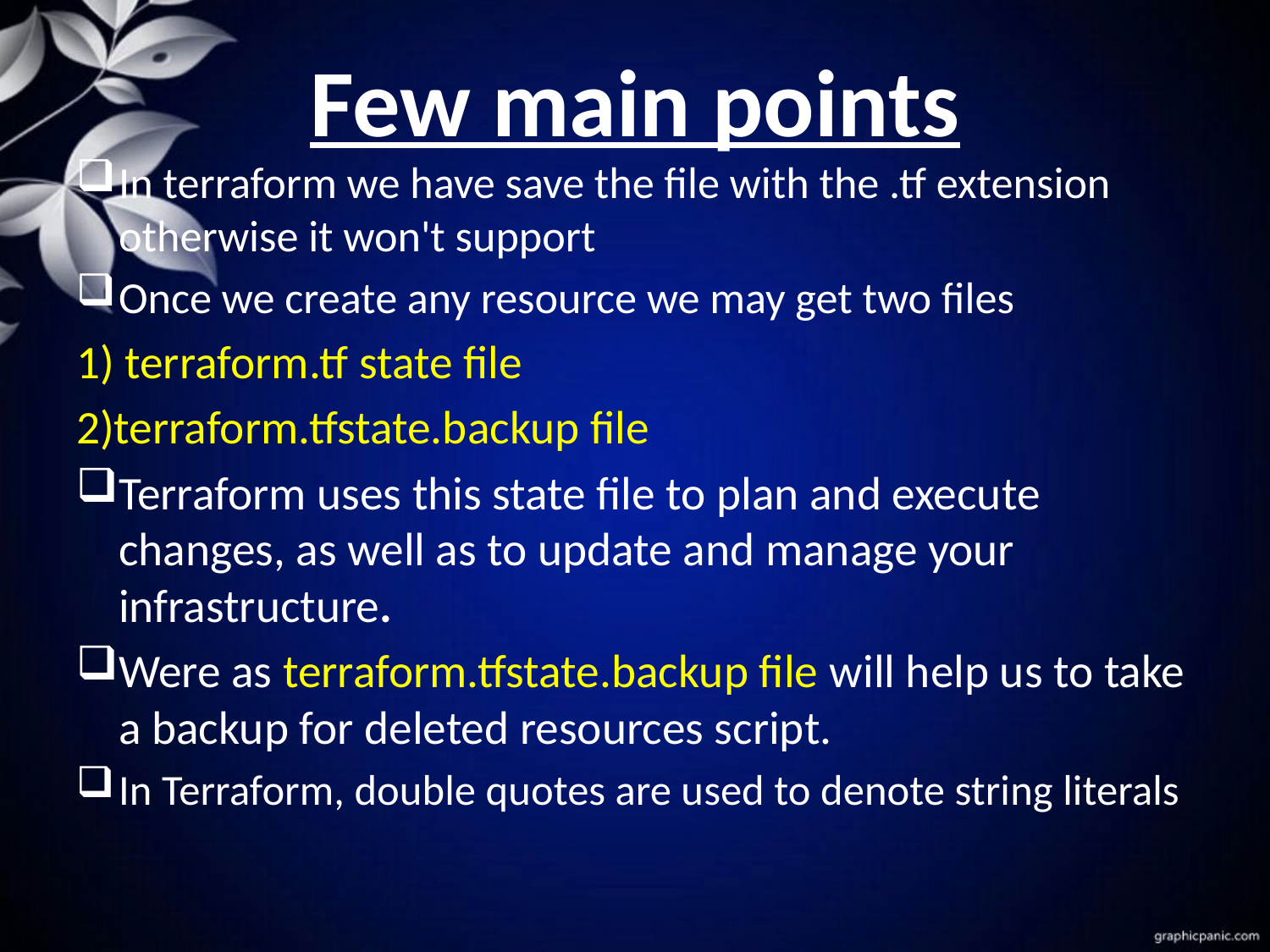

# Few main points
In terraform we have save the file with the .tf extension otherwise it won't support
Once we create any resource we may get two files
1) terraform.tf state file
2)terraform.tfstate.backup file
Terraform uses this state file to plan and execute changes, as well as to update and manage your infrastructure.
Were as terraform.tfstate.backup file will help us to take a backup for deleted resources script.
In Terraform, double quotes are used to denote string literals